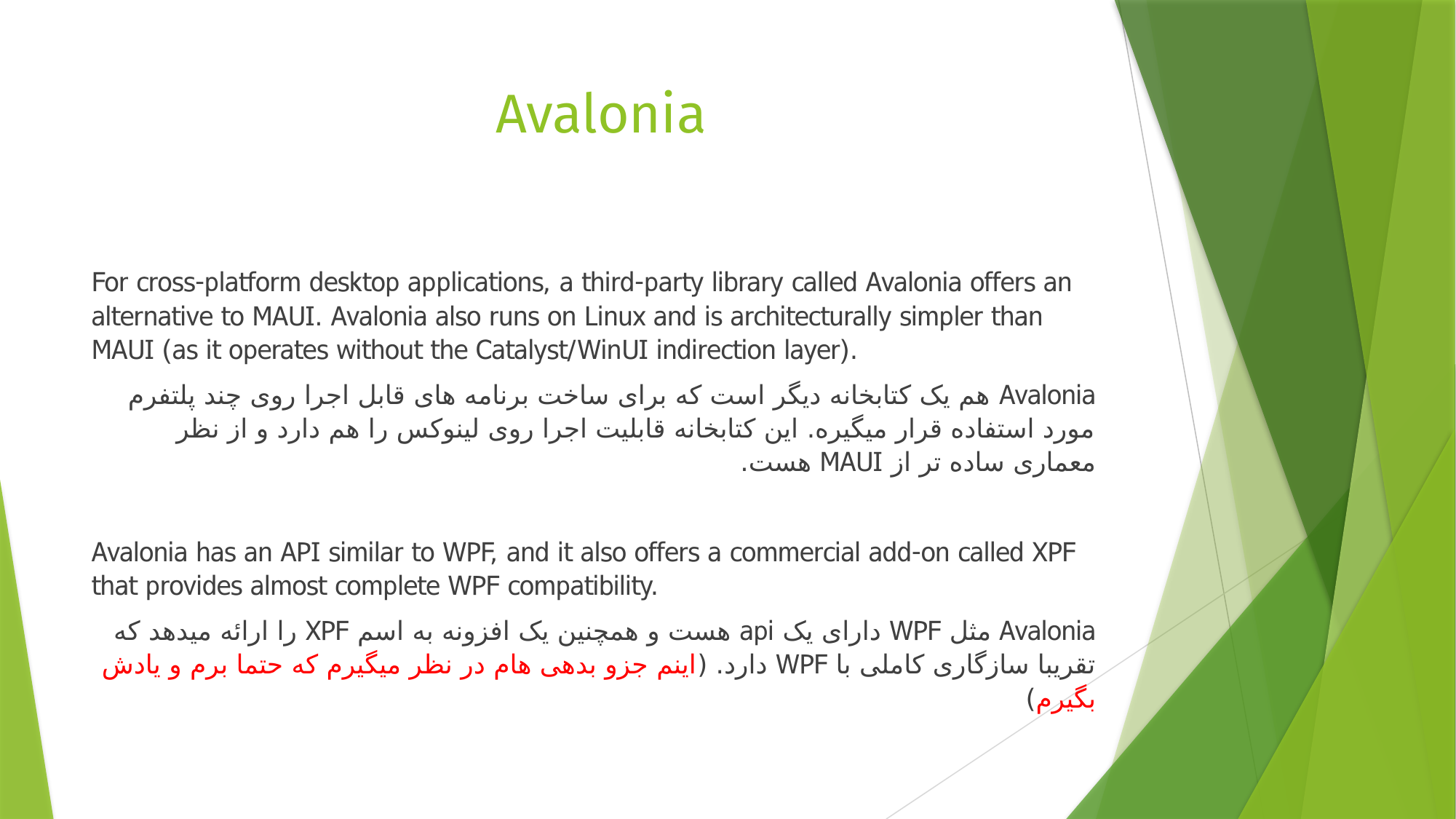

# Avalonia
For cross-platform desktop applications, a third-party library called Avalonia offers an alternative to MAUI. Avalonia also runs on Linux and is architecturally simpler than MAUI (as it operates without the Catalyst/WinUI indirection layer).
Avalonia هم یک کتابخانه دیگر است که برای ساخت برنامه های قابل اجرا روی چند پلتفرم مورد استفاده قرار میگیره. این کتابخانه قابلیت اجرا روی لینوکس را هم دارد و از نظر معماری ساده تر از MAUI هست.

Avalonia has an API similar to WPF, and it also offers a commercial add-on called XPF that provides almost complete WPF compatibility.
Avalonia مثل WPF دارای یک api هست و همچنین یک افزونه به اسم XPF را ارائه میدهد که تقریبا سازگاری کاملی با WPF دارد. (اینم جزو بدهی هام در نظر میگیرم که حتما برم و یادش بگیرم)